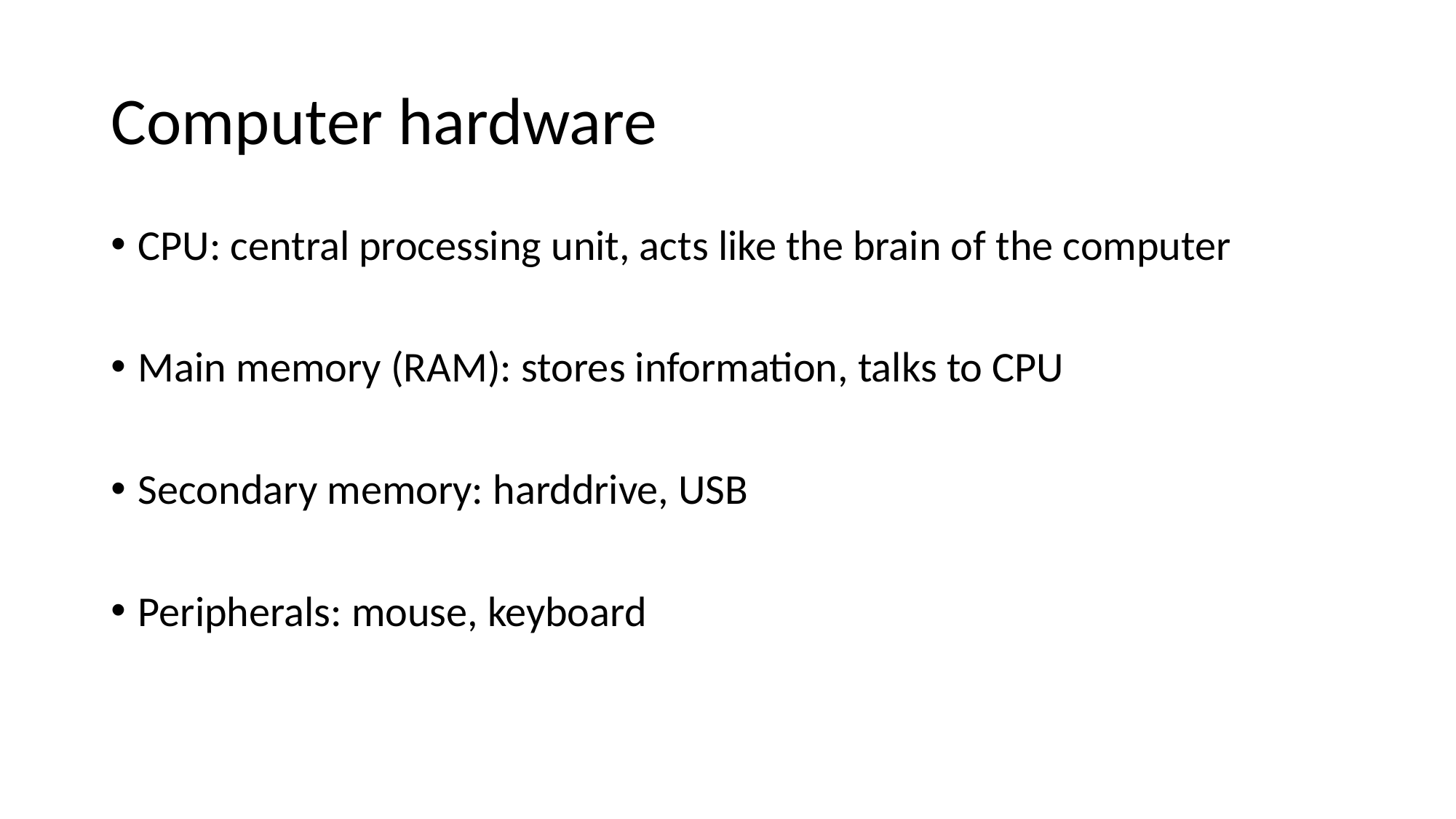

# Computer hardware
CPU: central processing unit, acts like the brain of the computer

Main memory (RAM): stores information, talks to CPU

Secondary memory: harddrive, USB

Peripherals: mouse, keyboard